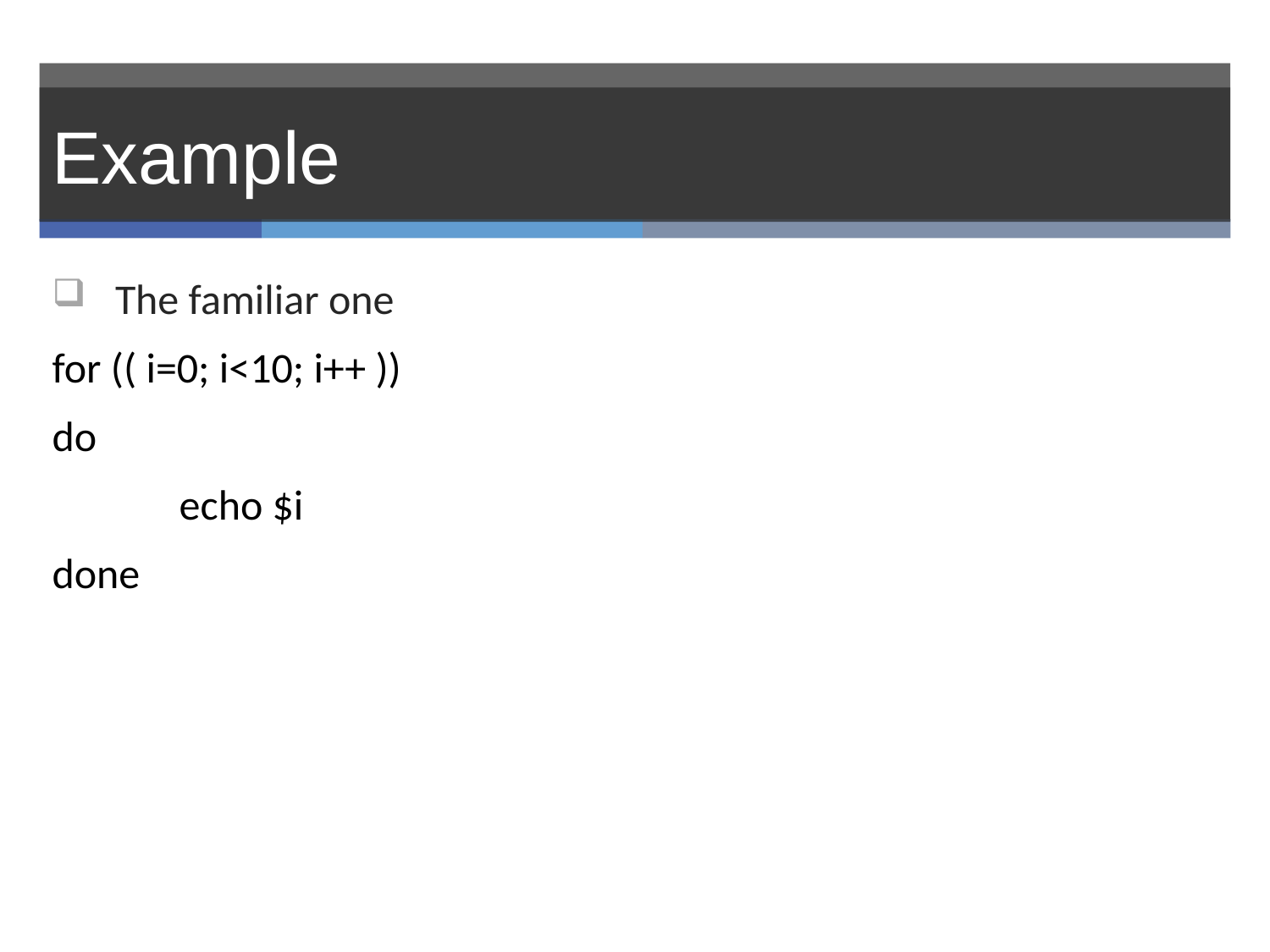

# Example
The familiar one
for (( i=0; i<10; i++ ))
do
	echo $i
done